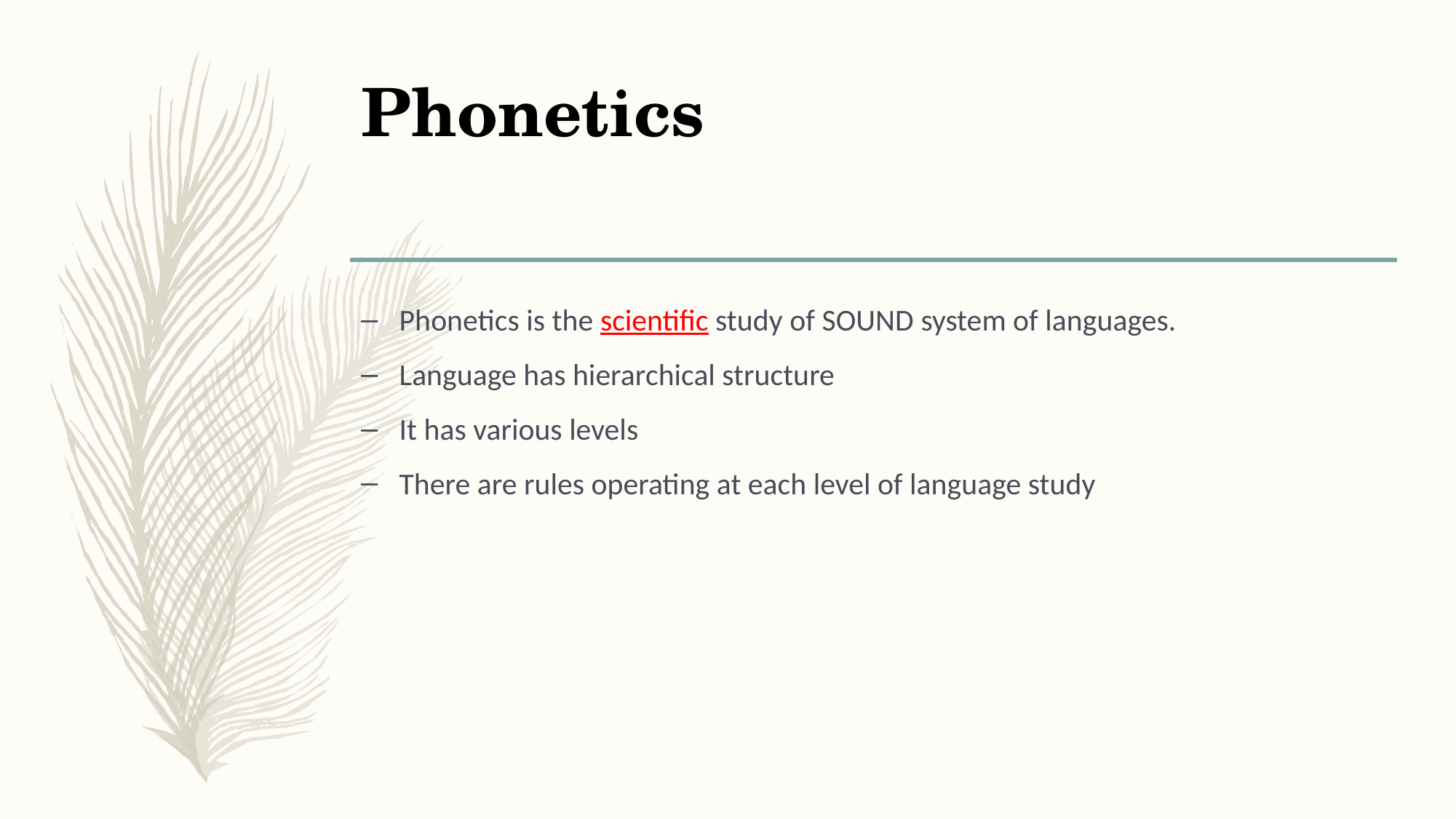

# Phonetics
Phonetics is the scientific study of SOUND system of languages.
Language has hierarchical structure
It has various levels
There are rules operating at each level of language study